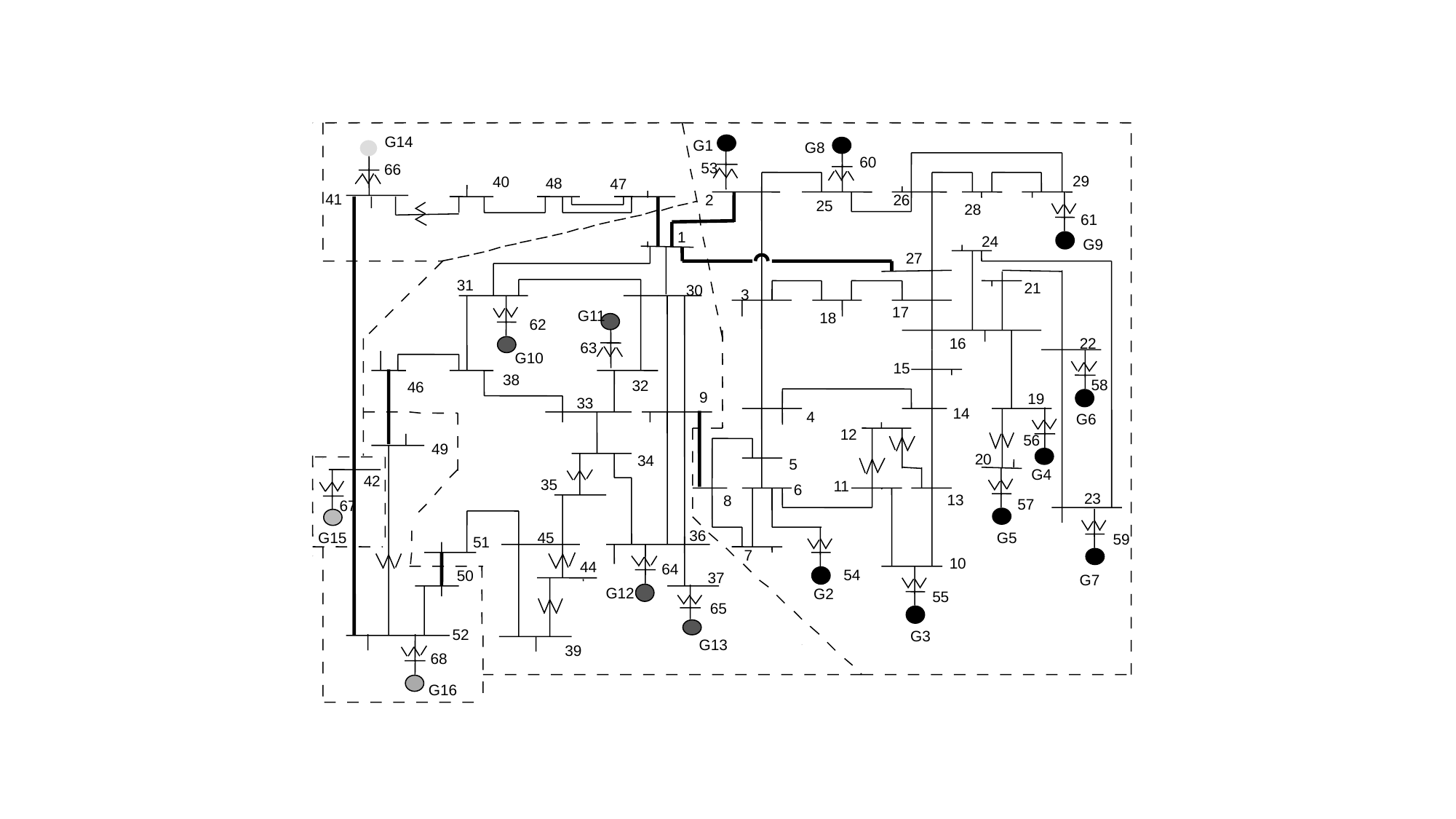

59

58

G9
23

G7
61
22
G6

29

G4
19
21
56

57

G5

24

20

28

14

16
10
13

55

G3
27

15
26
17

60

54

12

11

18
25

G2

G8
4

6
5

7
3

8

53
2

G1

65

37

G13

9

36

64

34
G12
44
33
39
35
45
51
50
52
G16
68
G15

30

1

32

47

G11
63

48

62

G10

38

40

31

49

46

G14

66

42

67

41